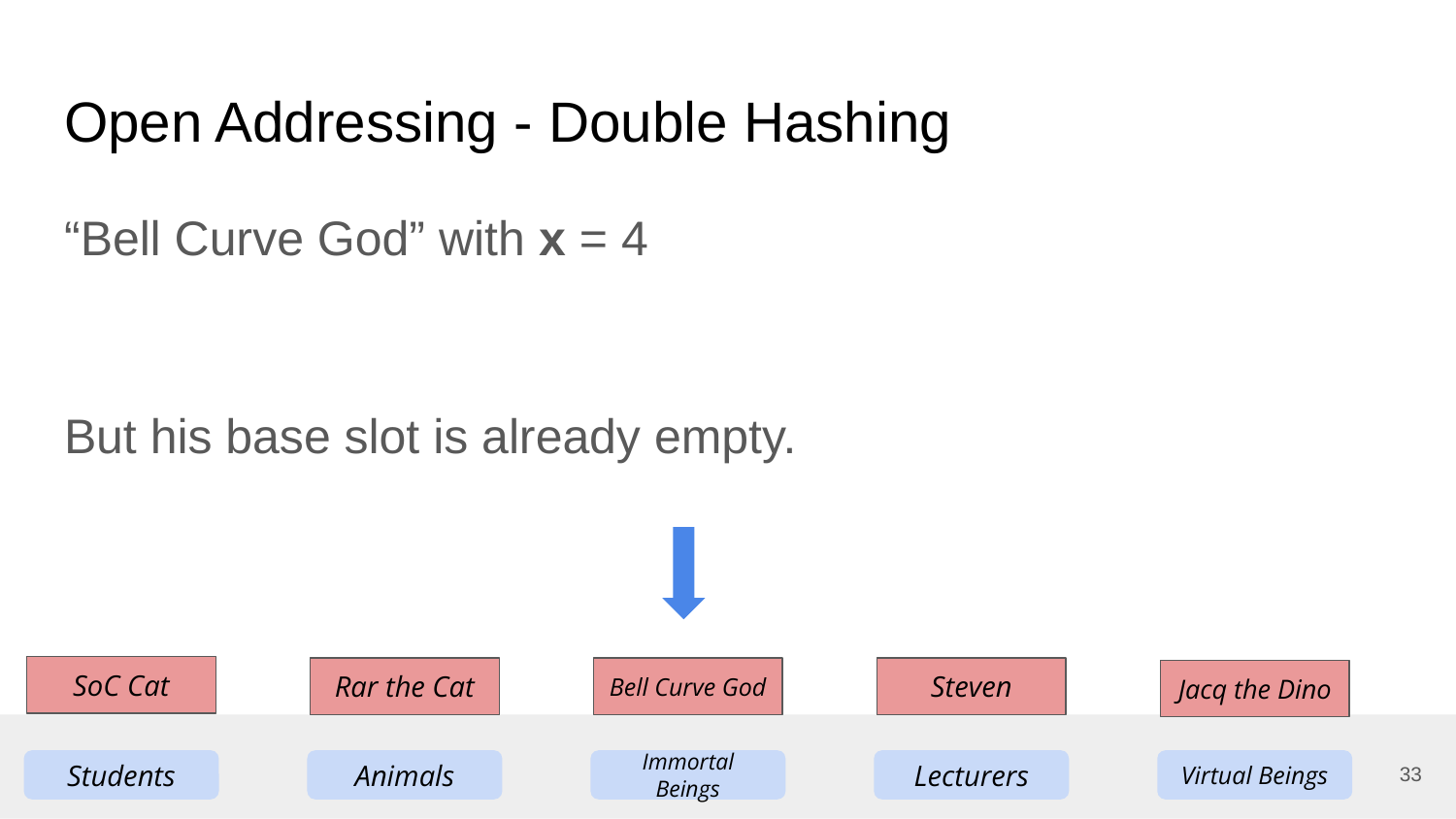

# Open Addressing - Double Hashing
“Bell Curve God” with x = 4

But his base slot is already empty.

SoC Cat
Rar the Cat
Bell Curve God
Steven
Jacq the Dino

33
Students
Animals
Immortal Beings
Lecturers
Virtual Beings